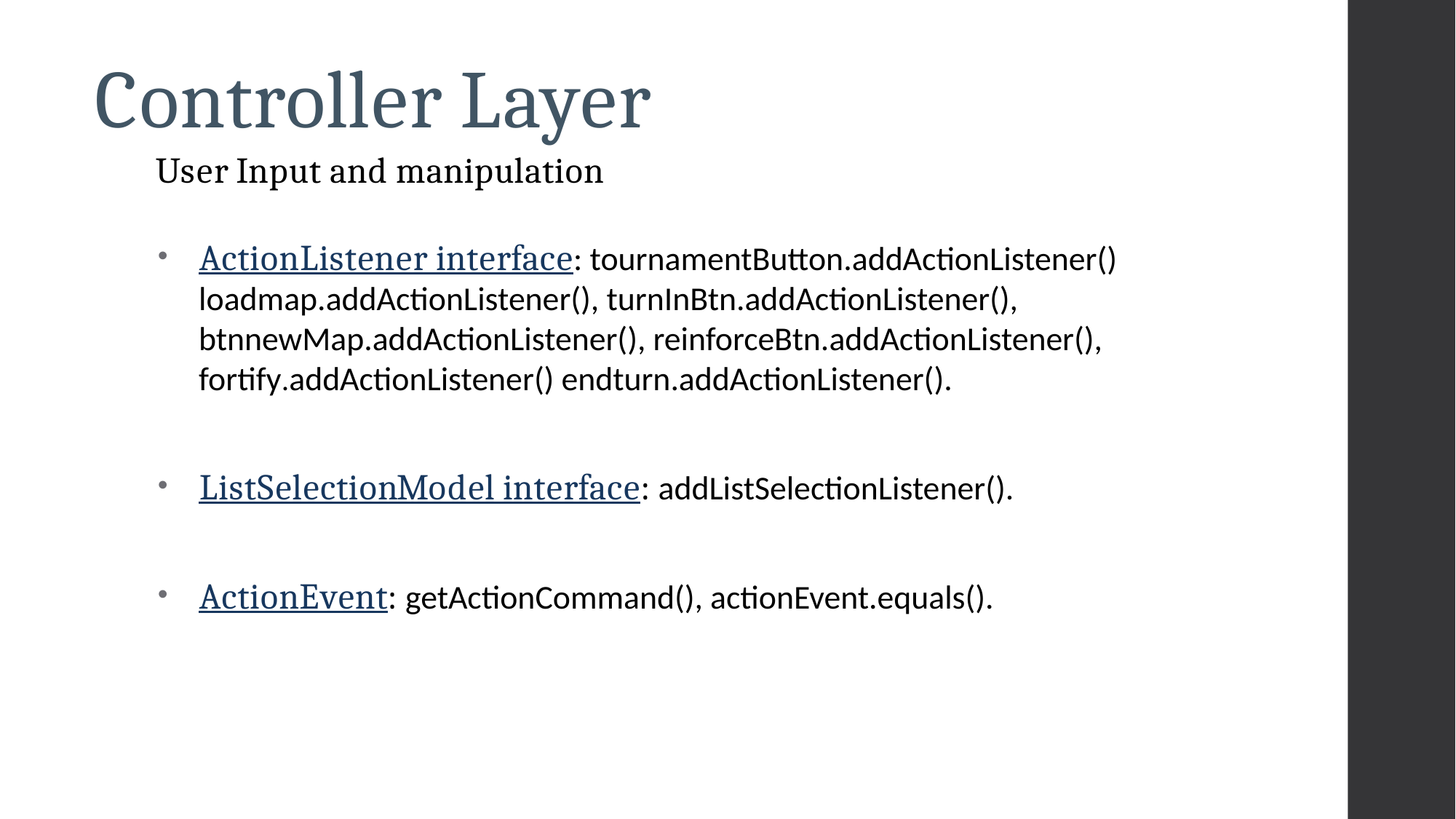

# Controller Layer
User Input and manipulation

ActionListener interface: tournamentButton.addActionListener() loadmap.addActionListener(), turnInBtn.addActionListener(), btnnewMap.addActionListener(), reinforceBtn.addActionListener(), fortify.addActionListener() endturn.addActionListener().
ListSelectionModel interface: addListSelectionListener().
ActionEvent: getActionCommand(), actionEvent.equals().